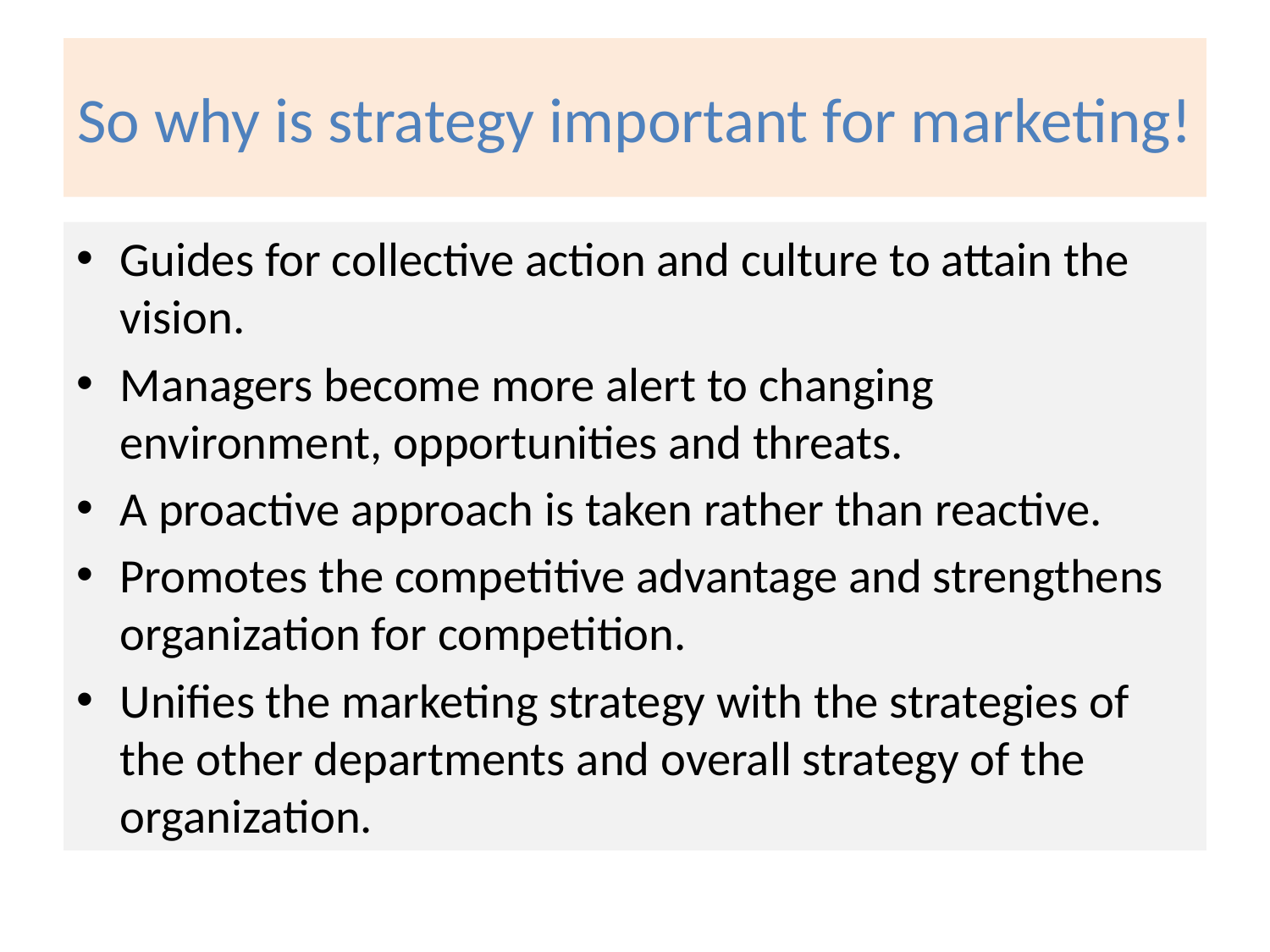

# So why is strategy important for marketing!
Guides for collective action and culture to attain the vision.
Managers become more alert to changing environment, opportunities and threats.
A proactive approach is taken rather than reactive.
Promotes the competitive advantage and strengthens organization for competition.
Unifies the marketing strategy with the strategies of the other departments and overall strategy of the organization.